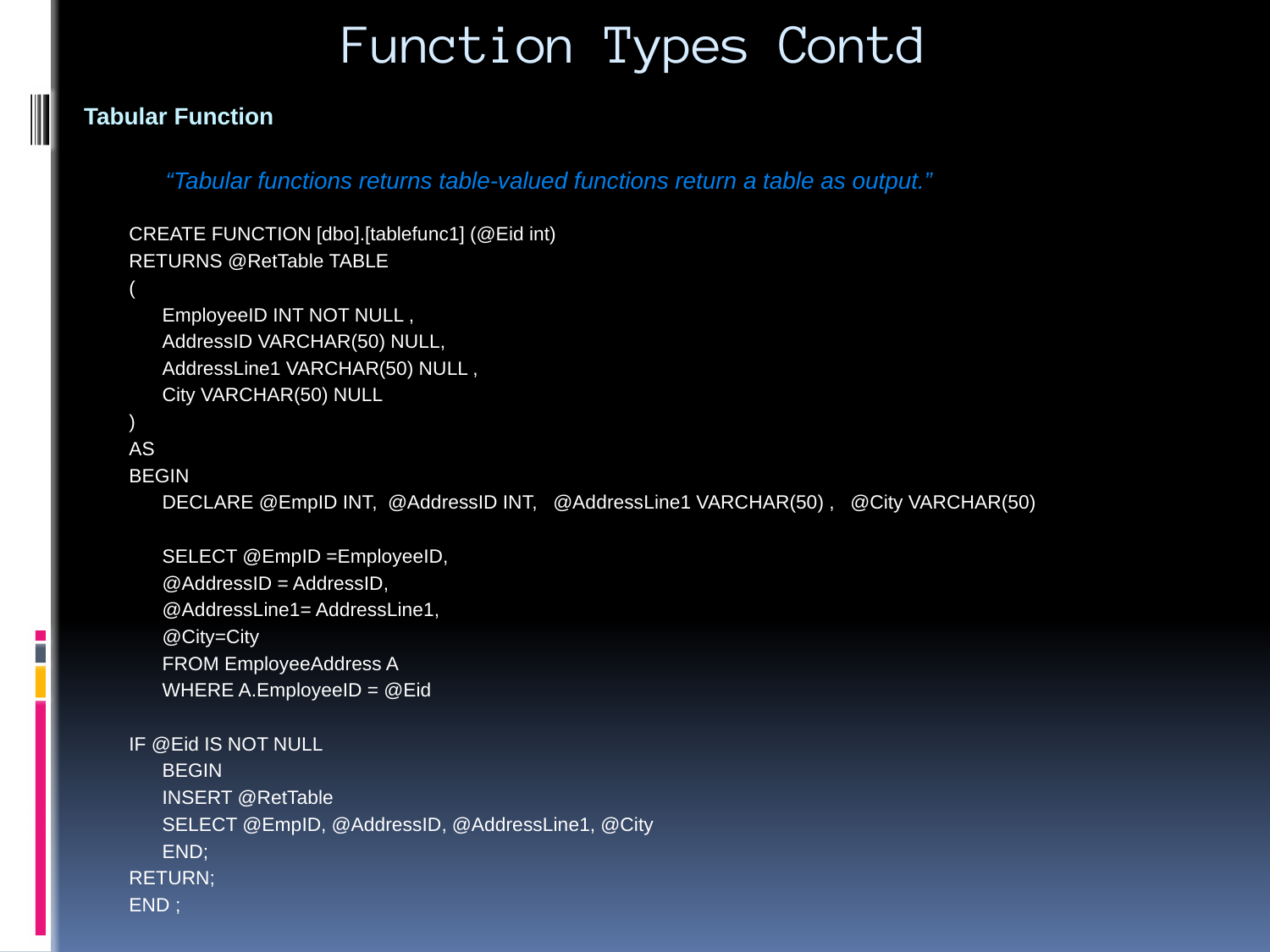

# Function Types Contd
Tabular Function

“Tabular functions returns table-valued functions return a table as output.”

CREATE FUNCTION [dbo].[tablefunc1] (@Eid int)
RETURNS @RetTable TABLE
(
	EmployeeID INT NOT NULL ,
	AddressID VARCHAR(50) NULL,
	AddressLine1 VARCHAR(50) NULL ,
	City VARCHAR(50) NULL
)
AS
BEGIN
	DECLARE @EmpID INT,  @AddressID INT,   @AddressLine1 VARCHAR(50) ,   @City VARCHAR(50)

	SELECT @EmpID =EmployeeID,
			@AddressID = AddressID,
			@AddressLine1= AddressLine1,
			@City=City
	FROM EmployeeAddress A
	WHERE A.EmployeeID = @Eid

IF @Eid IS NOT NULL
	BEGIN
		INSERT @RetTable
		SELECT @EmpID, @AddressID, @AddressLine1, @City
	END;
RETURN;
END ;